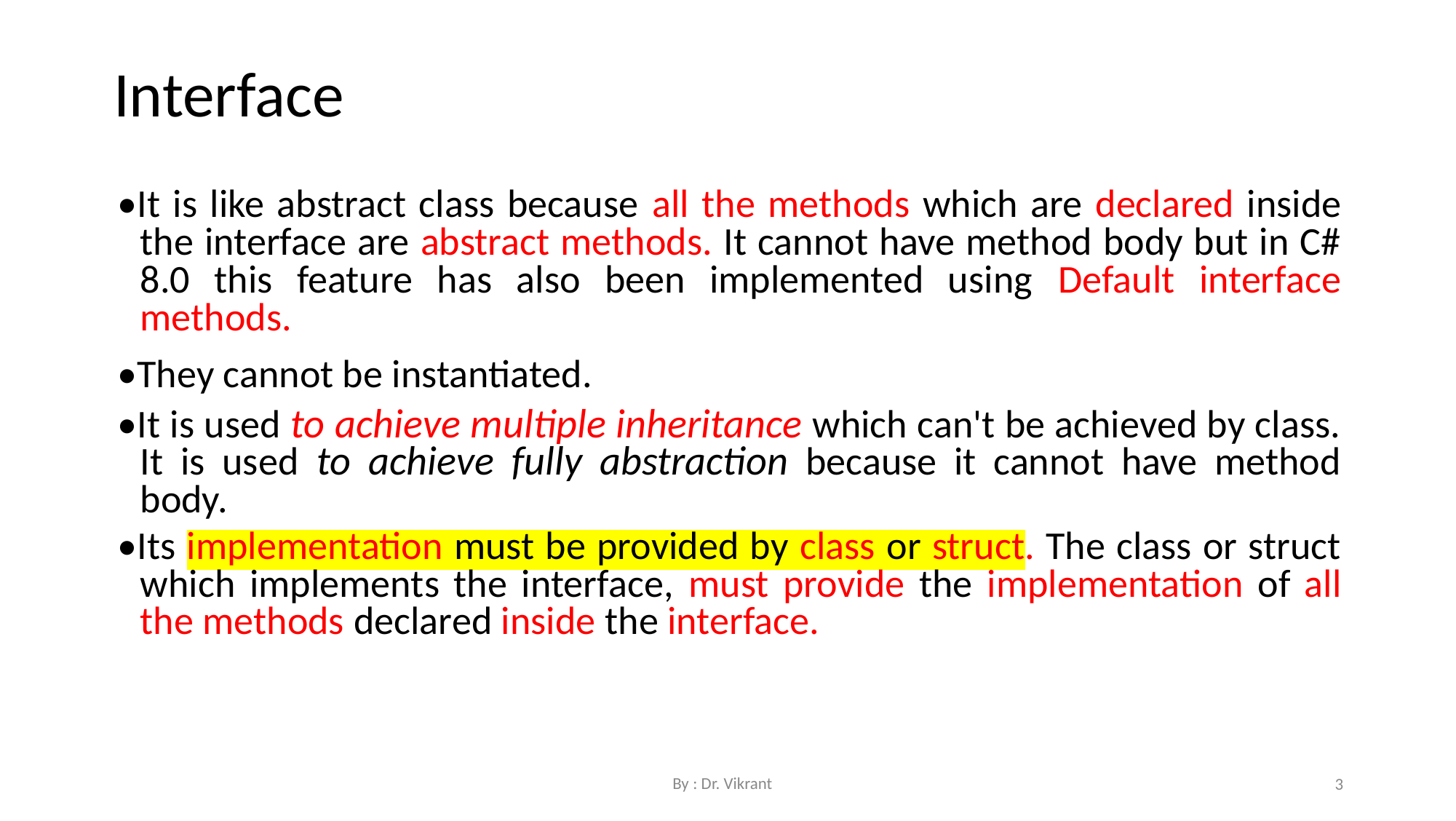

Interface
•It is like abstract class because all the methods which are declared inside the interface are abstract methods. It cannot have method body but in C# 8.0 this feature has also been implemented using Default interface methods.
•They cannot be instantiated.
•It is used to achieve multiple inheritance which can't be achieved by class. It is used to achieve fully abstraction because it cannot have method body.
•Its implementation must be provided by class or struct. The class or struct which implements the interface, must provide the implementation of all the methods declared inside the interface.
By : Dr. Vikrant
3